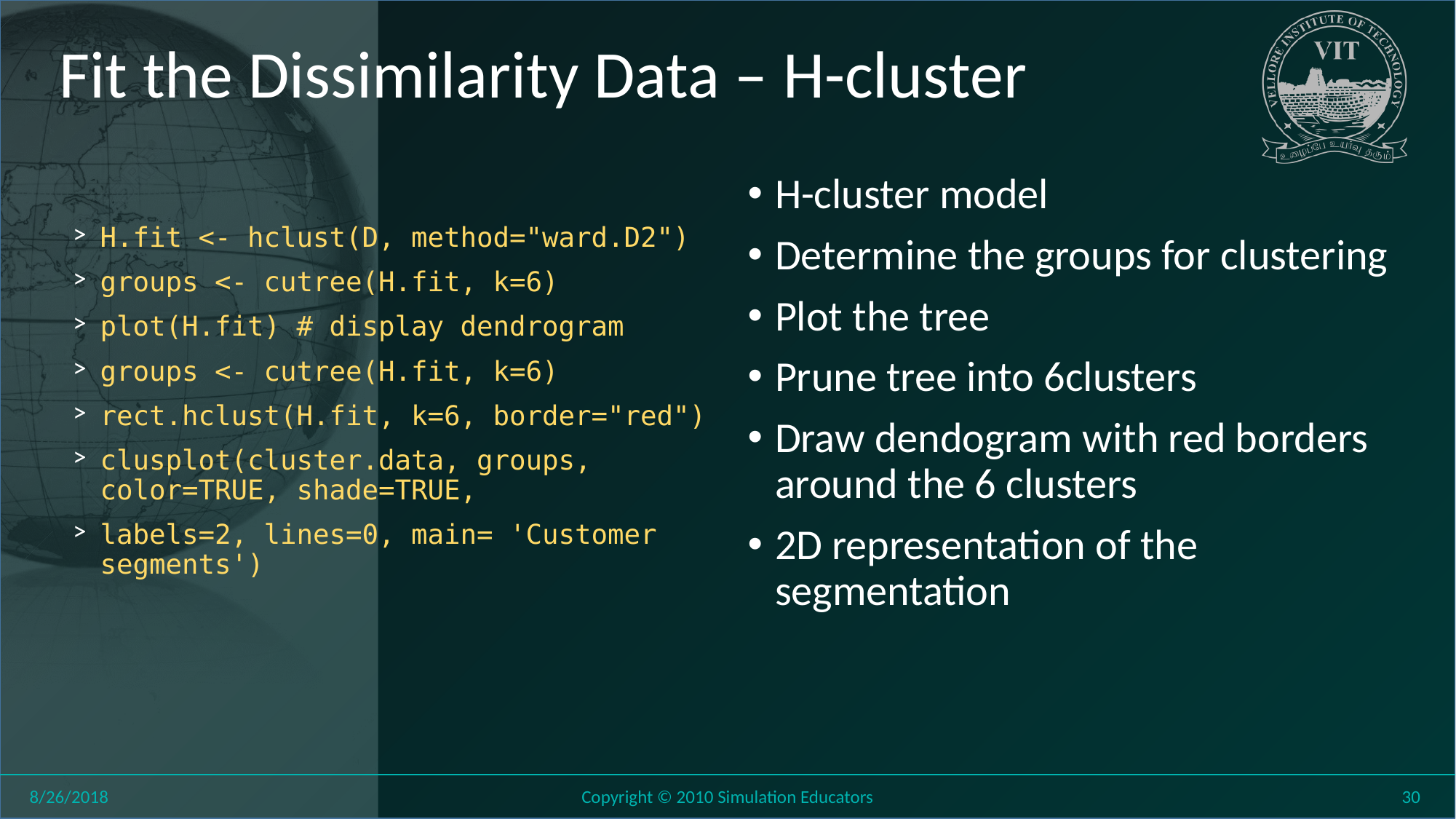

# Fit the Dissimilarity Data – H-cluster
H-cluster model
Determine the groups for clustering
Plot the tree
Prune tree into 6clusters
Draw dendogram with red borders around the 6 clusters
2D representation of the segmentation

H.fit <- hclust(D, method="ward.D2")
groups <- cutree(H.fit, k=6)
plot(H.fit) # display dendrogram
groups <- cutree(H.fit, k=6)
rect.hclust(H.fit, k=6, border="red")
clusplot(cluster.data, groups, color=TRUE, shade=TRUE,
labels=2, lines=0, main= 'Customer segments')
8/26/2018
Copyright © 2010 Simulation Educators
30